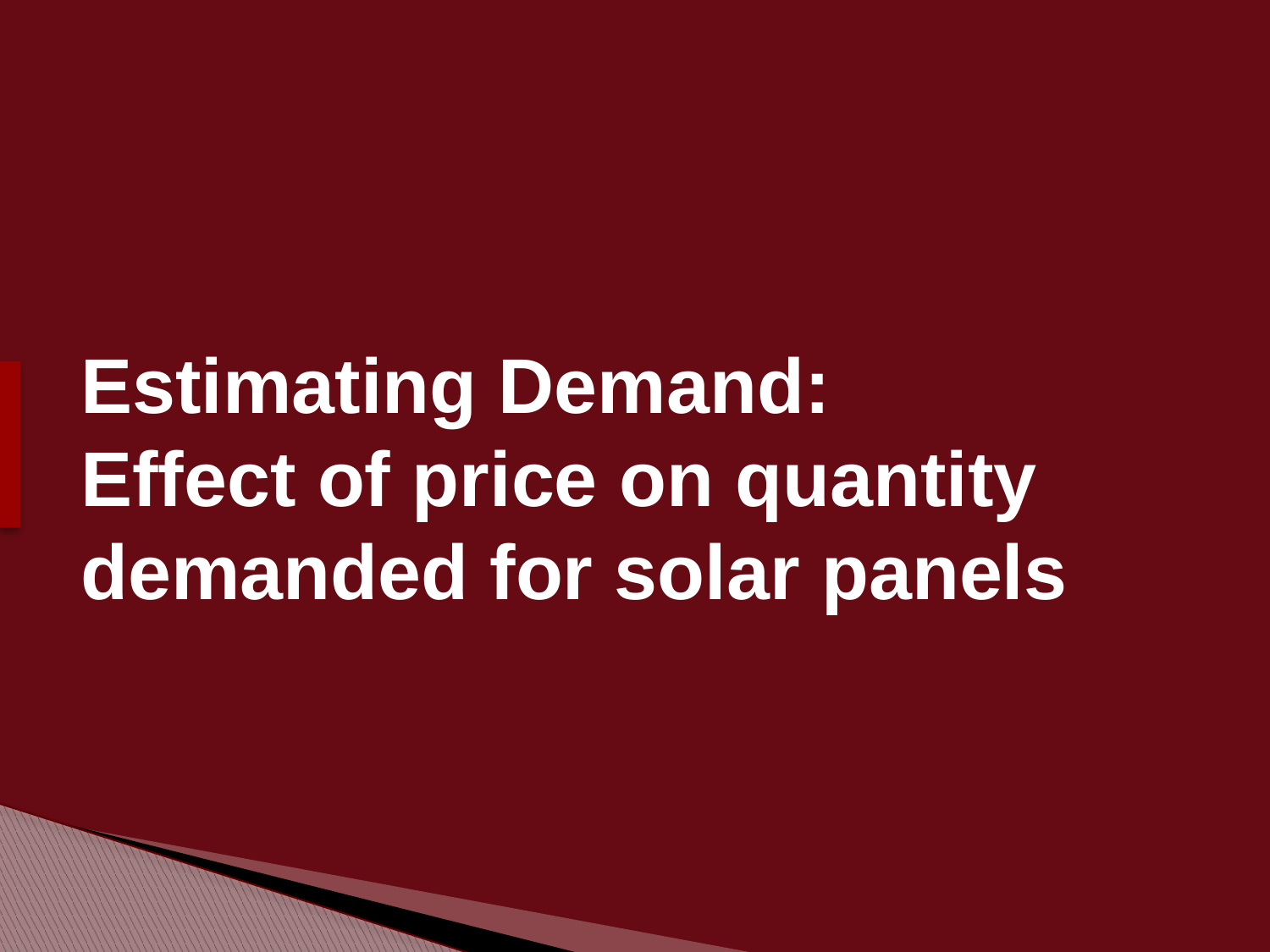

# Estimating Demand: Effect of price on quantity demanded for solar panels